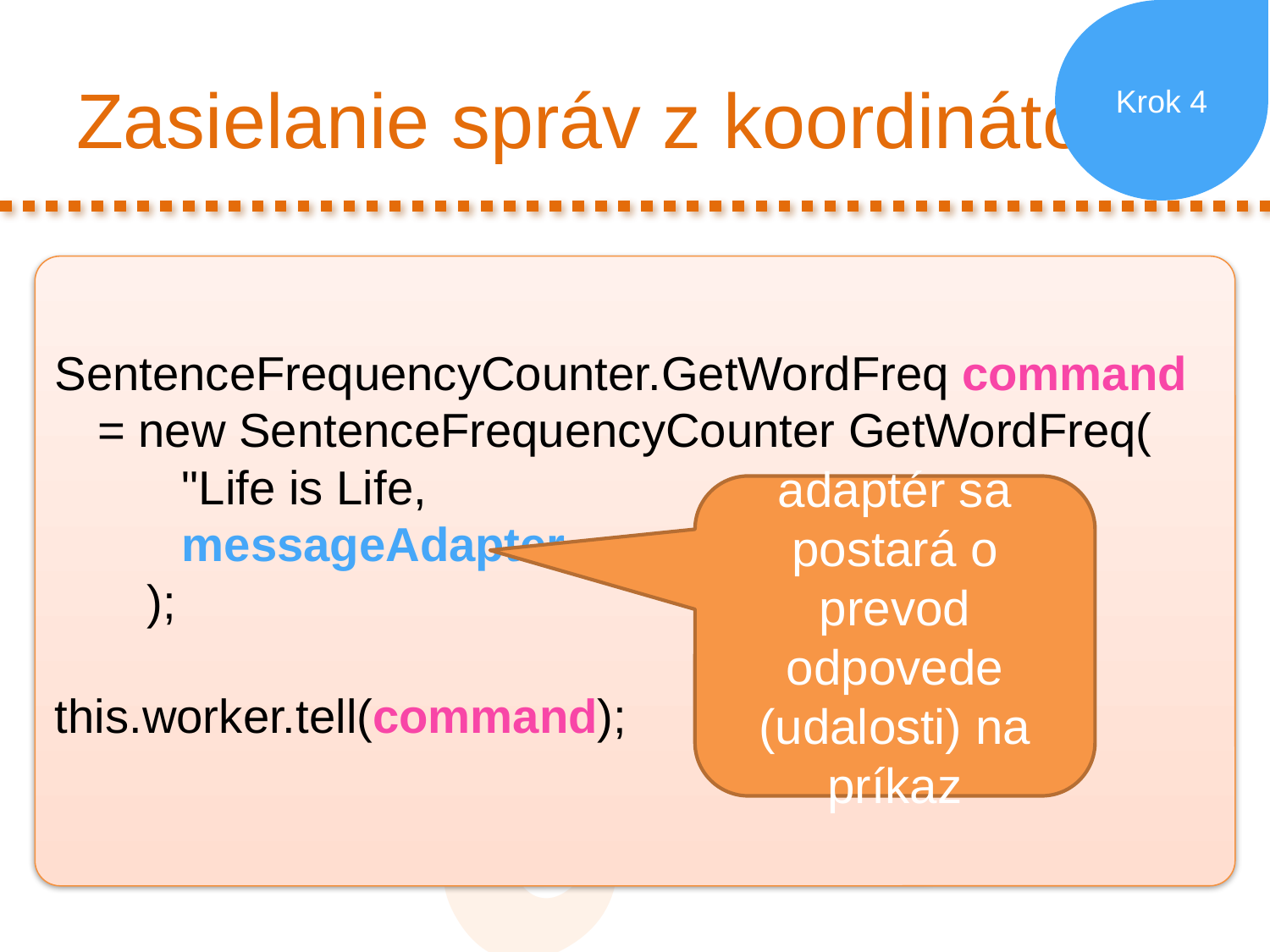

Krok 4
# Zasielanie správ z koordinátora
SentenceFrequencyCounter.GetWordFreq command
	= new SentenceFrequencyCounter GetWordFreq(
			"Life is Life,
			messageAdapter
		);
this.worker.tell(command);
adaptér sa postará o prevod odpovede (udalosti) na príkaz